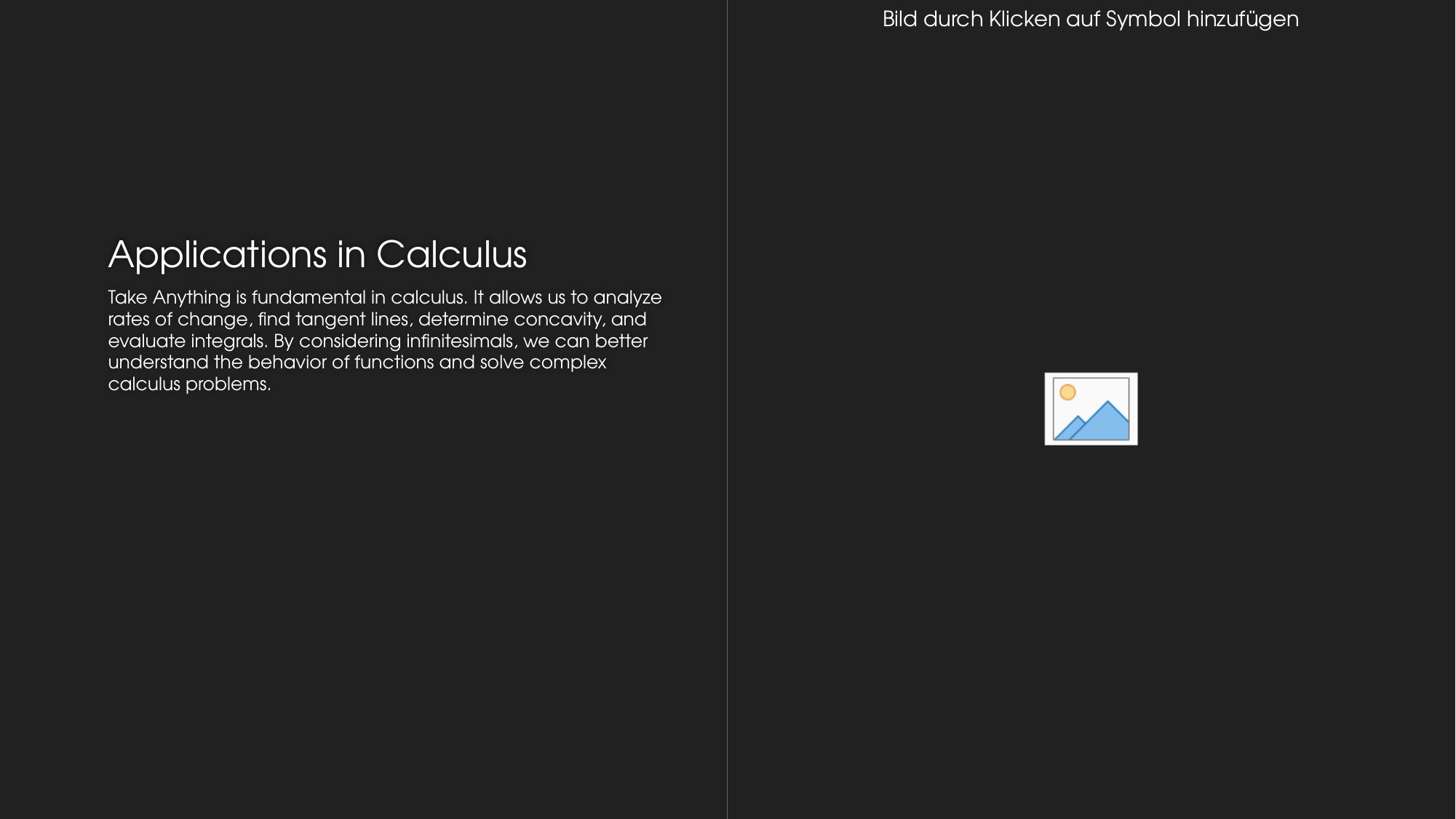

# Applications in Calculus
Take Anything is fundamental in calculus. It allows us to analyze rates of change, find tangent lines, determine concavity, and evaluate integrals. By considering infinitesimals, we can better understand the behavior of functions and solve complex calculus problems.